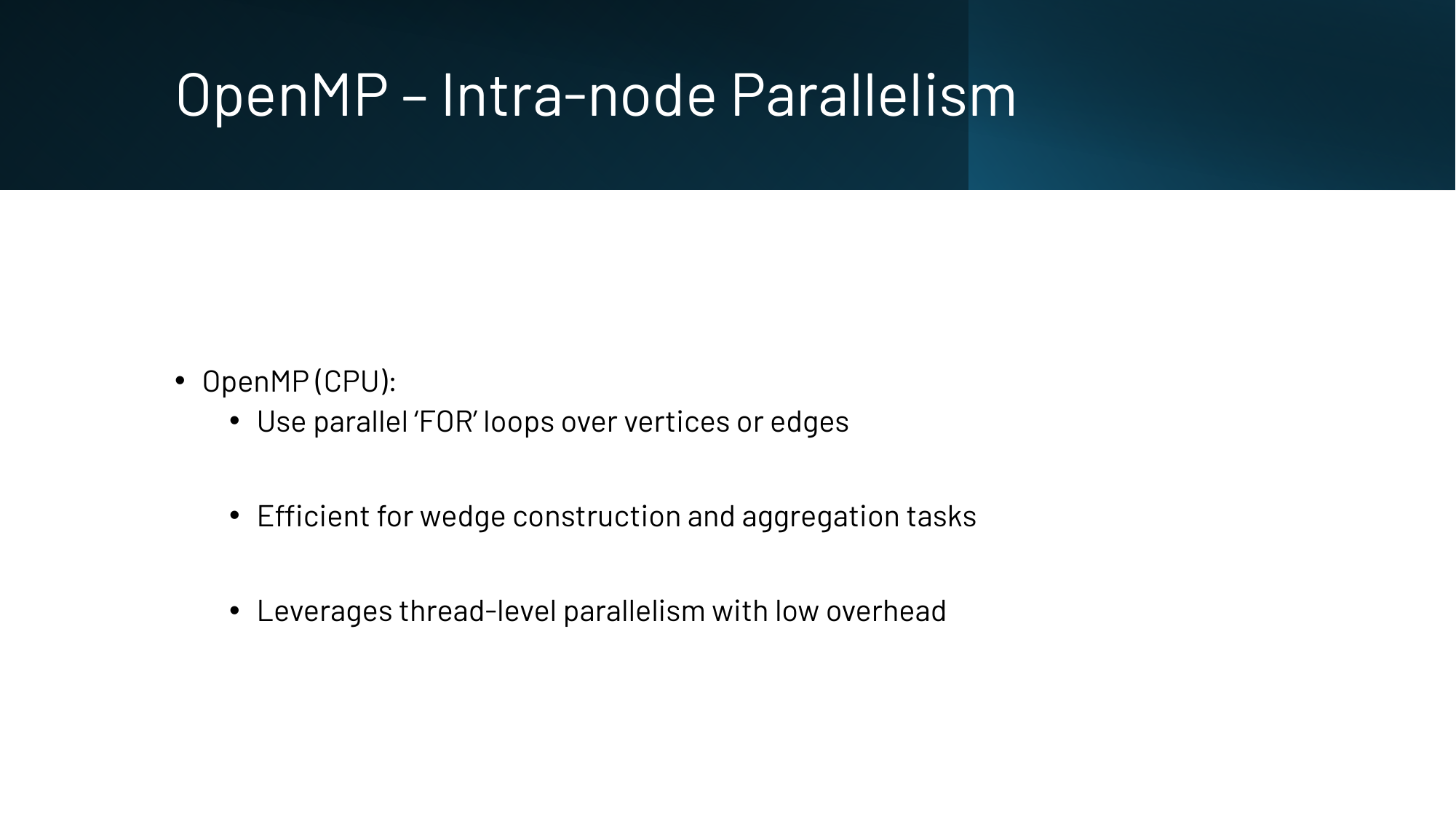

# OpenMP – Intra-node Parallelism
OpenMP (CPU):
Use parallel ‘FOR’ loops over vertices or edges

Efficient for wedge construction and aggregation tasks

Leverages thread-level parallelism with low overhead